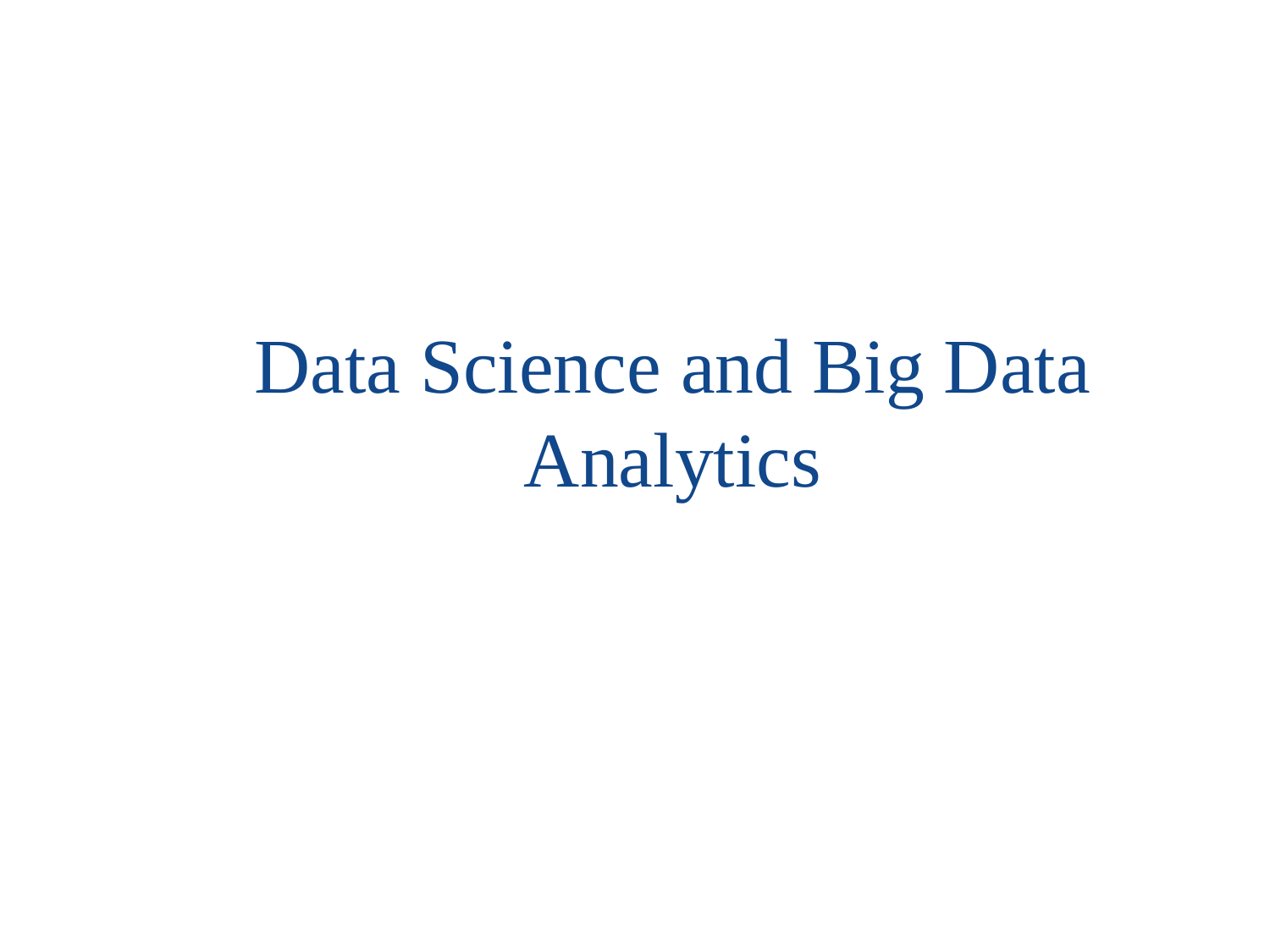

# Data Science and Big Data Analytics